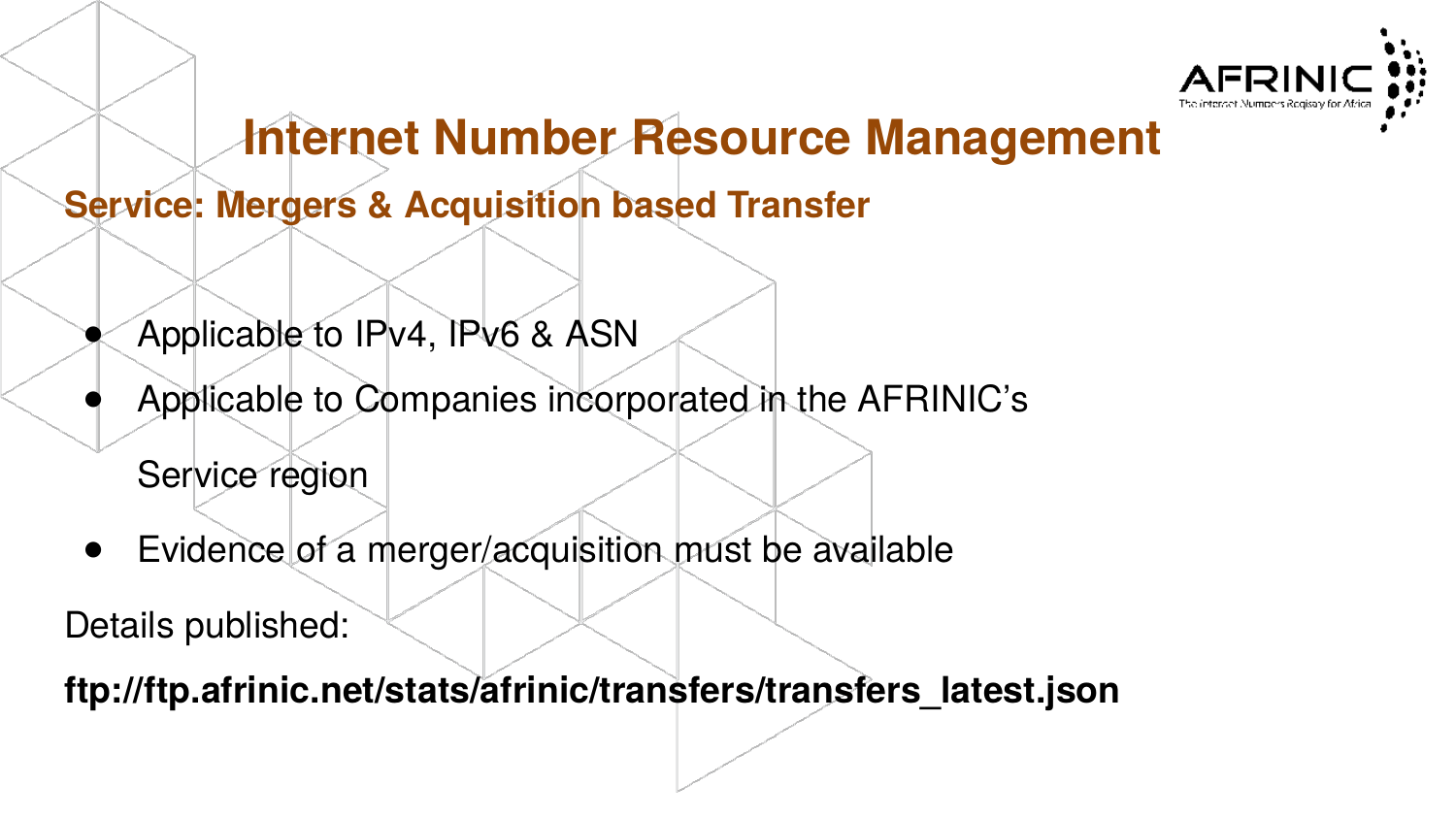

# Internet Number Resource Management

Service: Mergers & Acquisition based Transfer

Applicable to IPv4, IPv6 & ASN
Applicable to Companies incorporated in the AFRINIC’s
Service region
Evidence of a merger/acquisition must be available
Details published: ftp://ftp.afrinic.net/stats/afrinic/transfers/transfers_latest.json